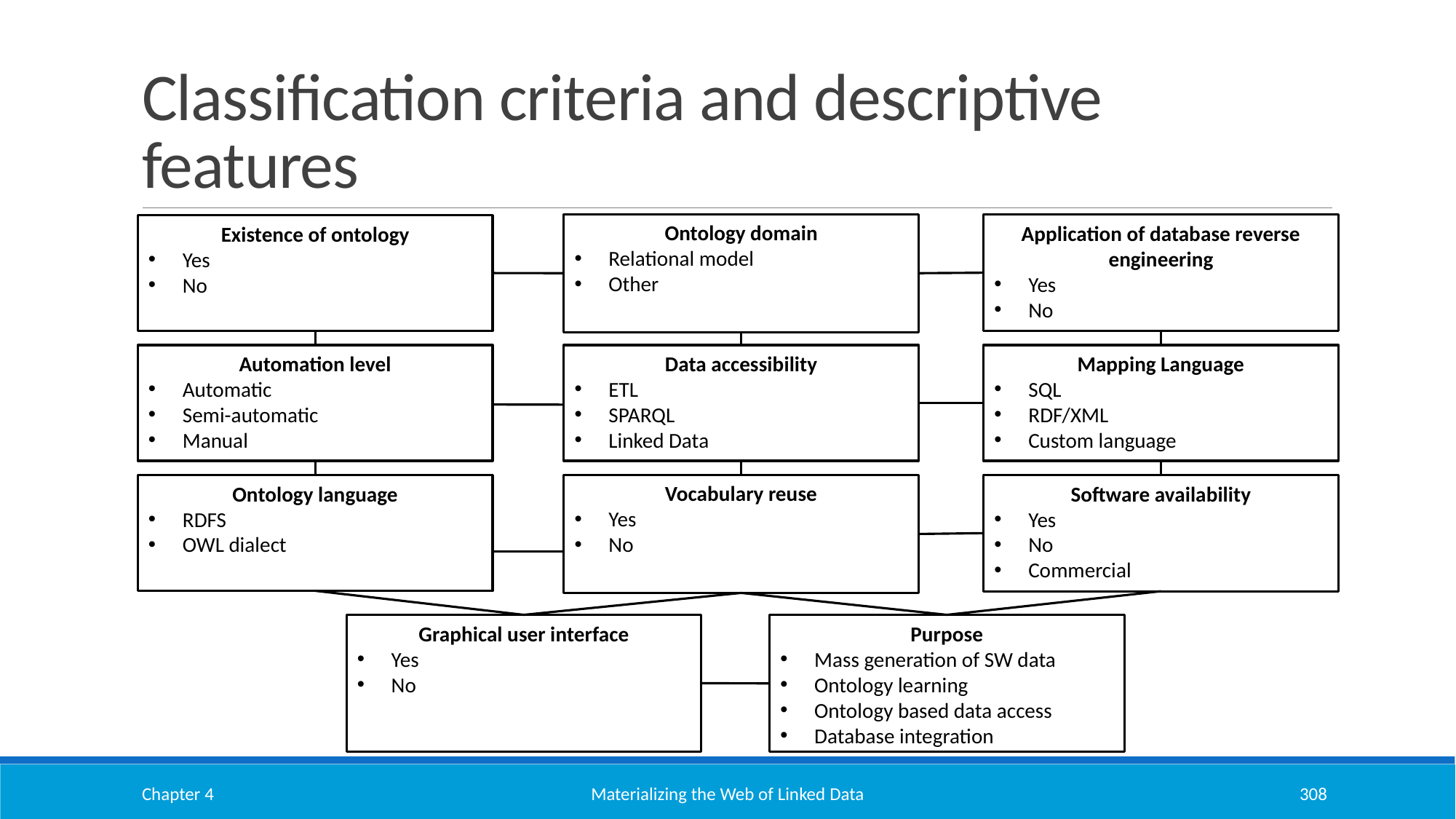

# Classification criteria and descriptive features
Ontology domain
Relational model
Other
Application of database reverse engineering
Yes
No
Existence of ontology
Yes
No
Automation level
Automatic
Semi-automatic
Manual
Data accessibility
ETL
SPARQL
Linked Data
Mapping Language
SQL
RDF/XML
Custom language
Ontology language
RDFS
OWL dialect
Vocabulary reuse
Yes
No
Software availability
Yes
No
Commercial
Graphical user interface
Yes
No
Purpose
Mass generation of SW data
Ontology learning
Ontology based data access
Database integration
Chapter 4
Materializing the Web of Linked Data
308